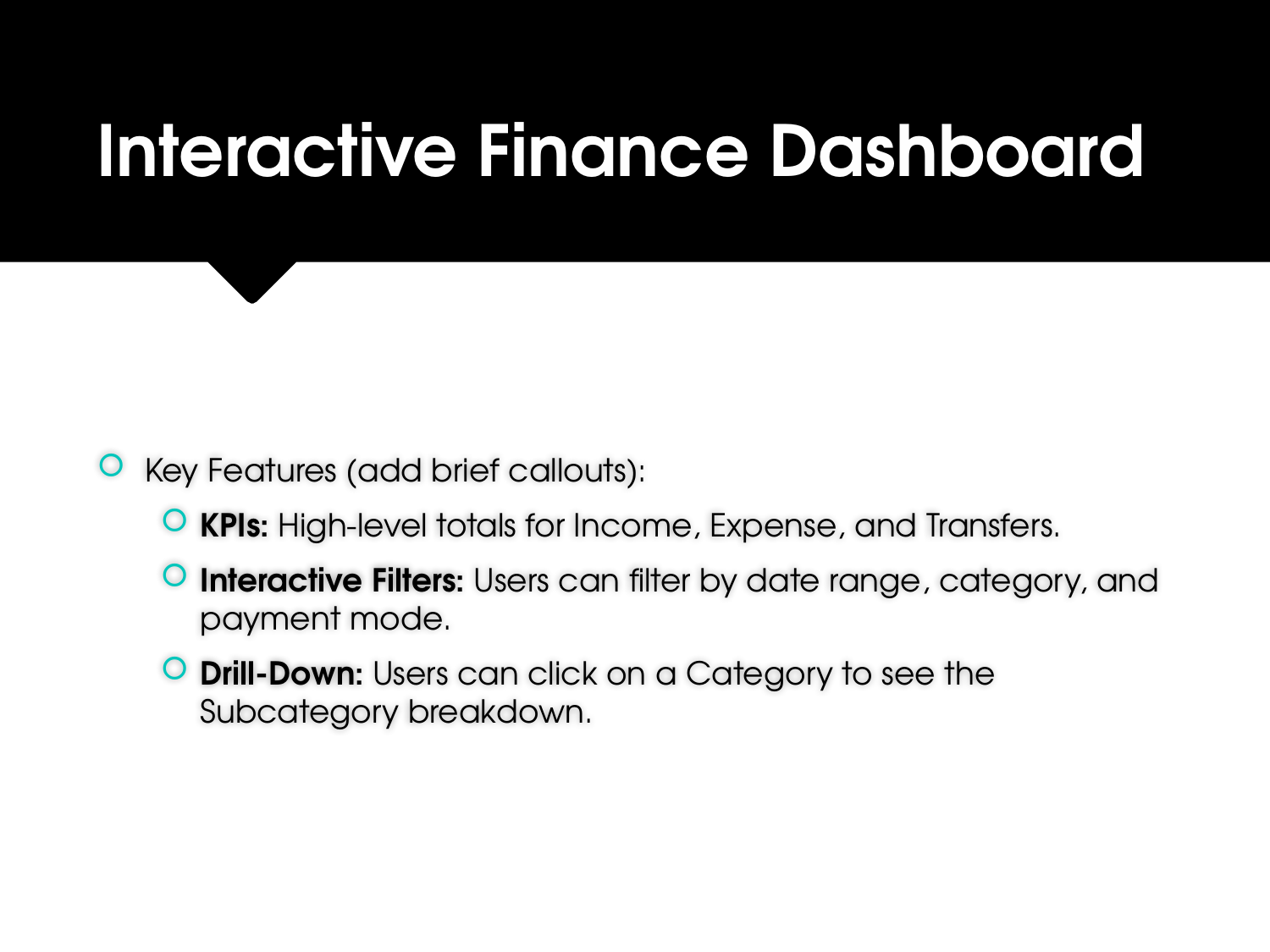

# Interactive Finance Dashboard
Key Features (add brief callouts):
KPIs: High-level totals for Income, Expense, and Transfers.
Interactive Filters: Users can filter by date range, category, and payment mode.
Drill-Down: Users can click on a Category to see the Subcategory breakdown.